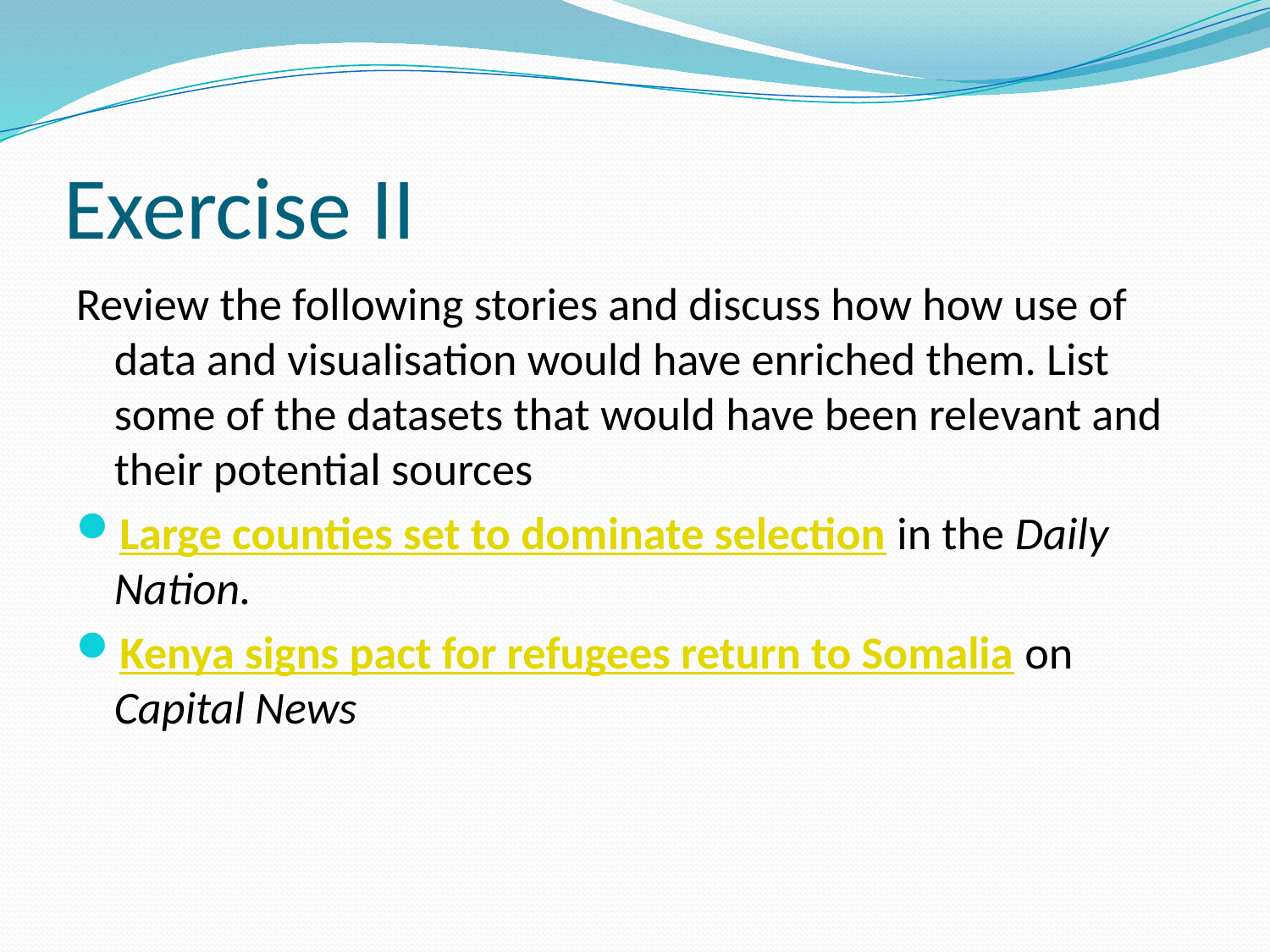

# Exercise II
Review the following stories and discuss how how use of data and visualisation would have enriched them. List some of the datasets that would have been relevant and their potential sources
Large counties set to dominate selection in the Daily Nation.
Kenya signs pact for refugees return to Somalia on Capital News